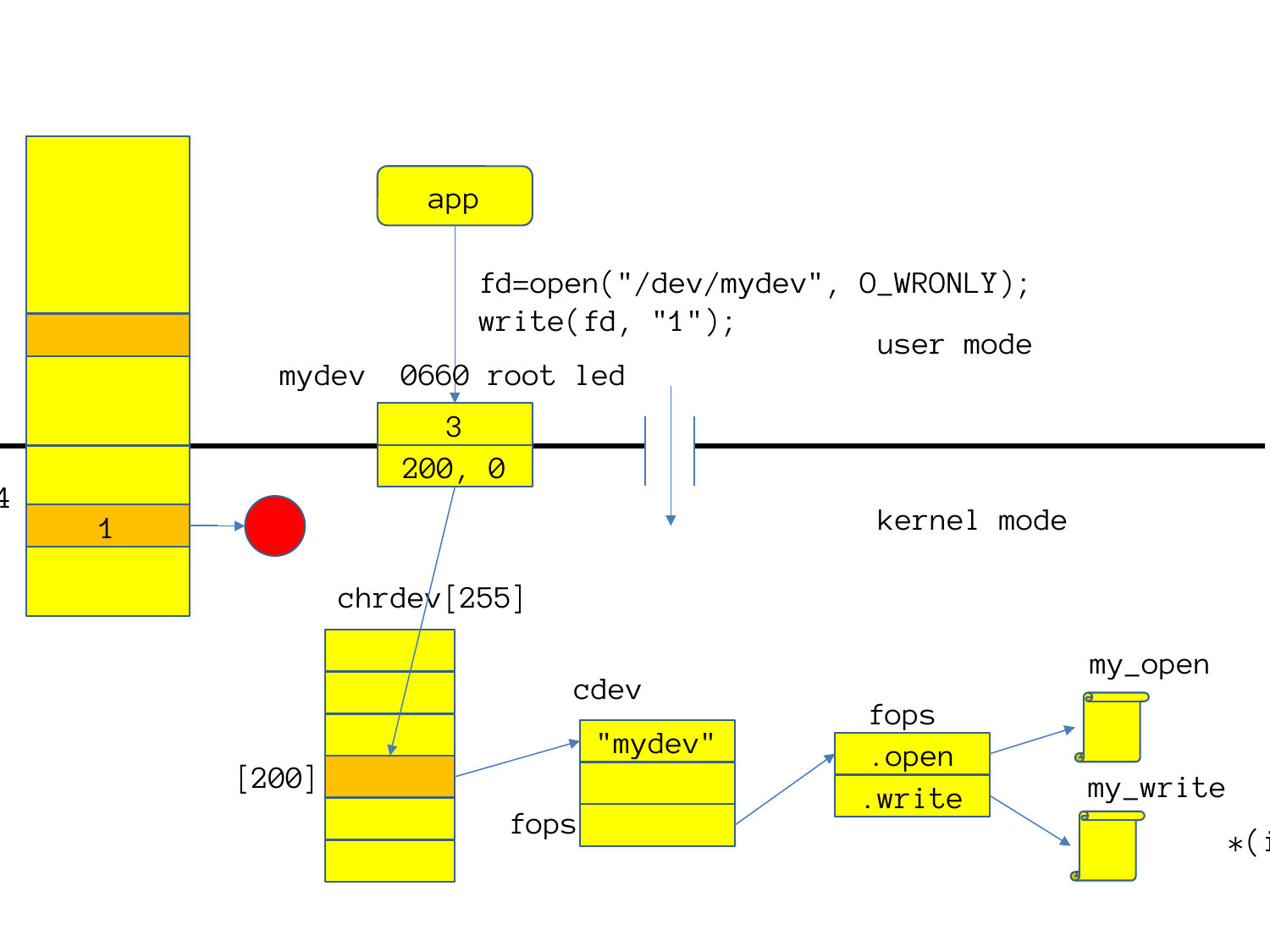

app
fd=open("/dev/mydev", O_WRONLY);
write(fd, "1");

user mode
mydev  0660 root led
3
200, 0

0x1234
kernel mode

1
chrdev[255]

my_open
cdev

fops

"mydev"
.open
[200]

my_write

.write
fops

*(int*)0x1234 = 1;